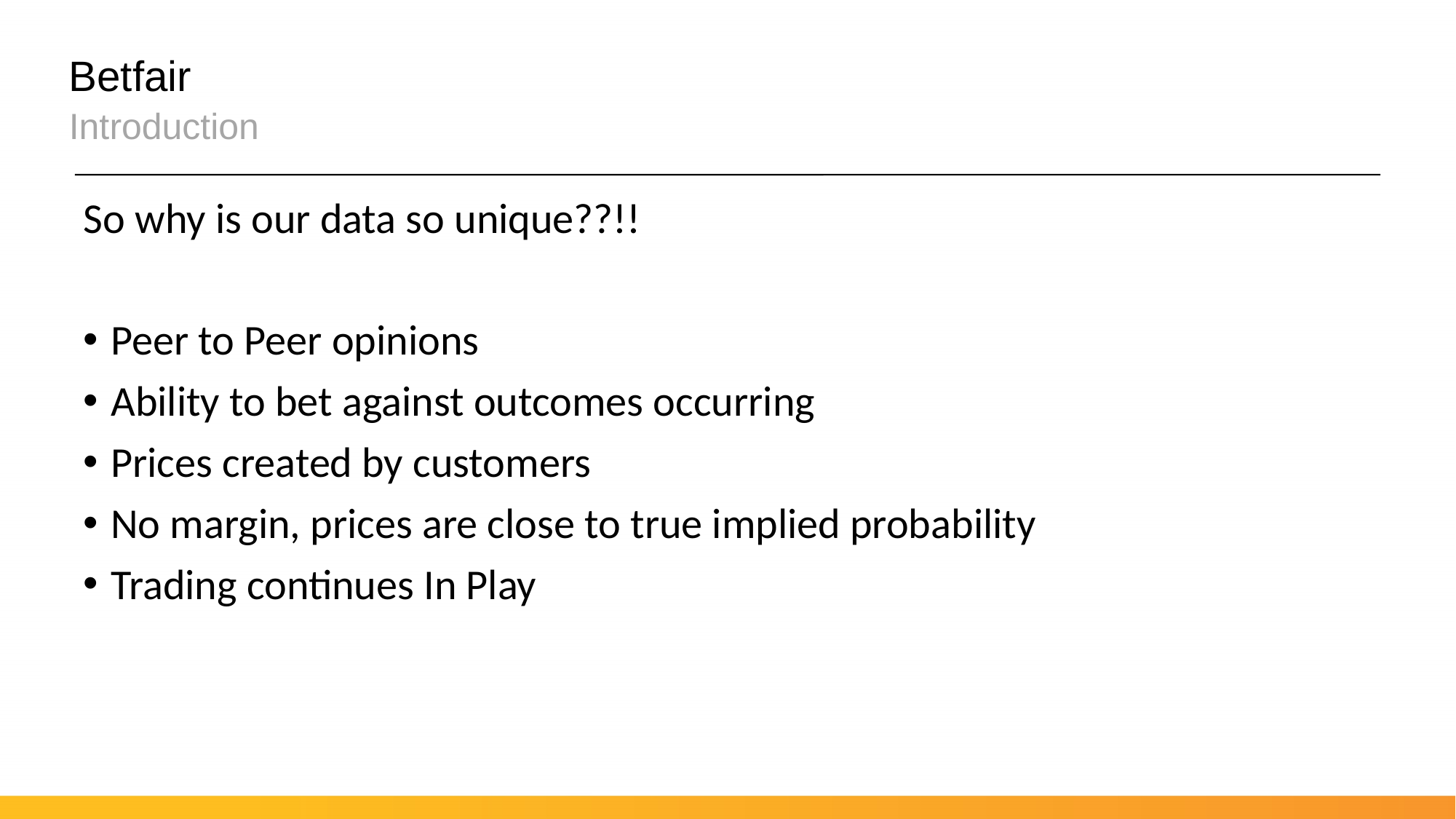

Betfair
Introduction
So why is our data so unique??!!

Peer to Peer opinions
Ability to bet against outcomes occurring
Prices created by customers
No margin, prices are close to true implied probability
Trading continues In Play